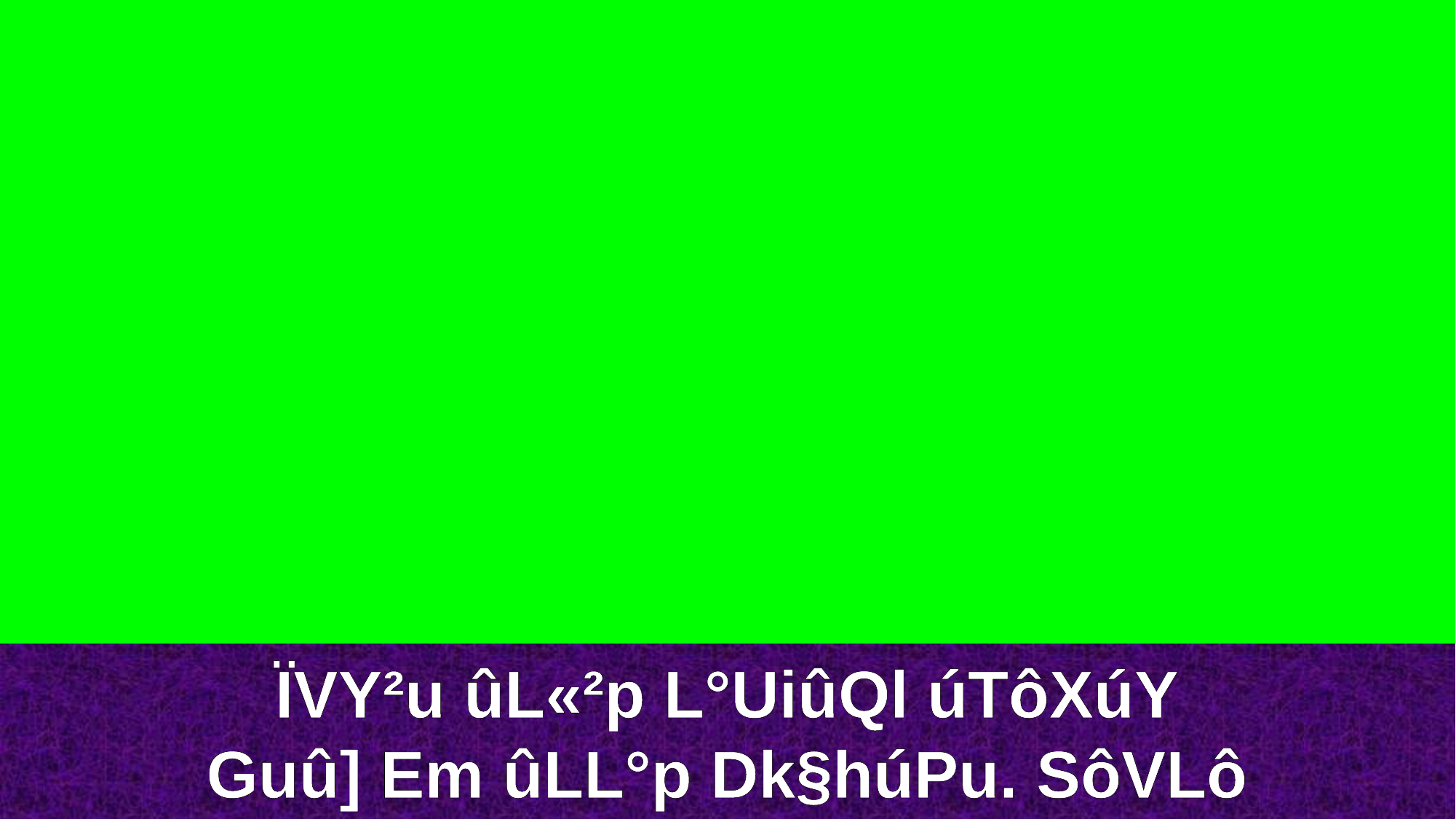

ÏVY²u ûL«²p L°UiûQl úTôXúY
Guû] Em ûLL°p Dk§húPu. SôVLô